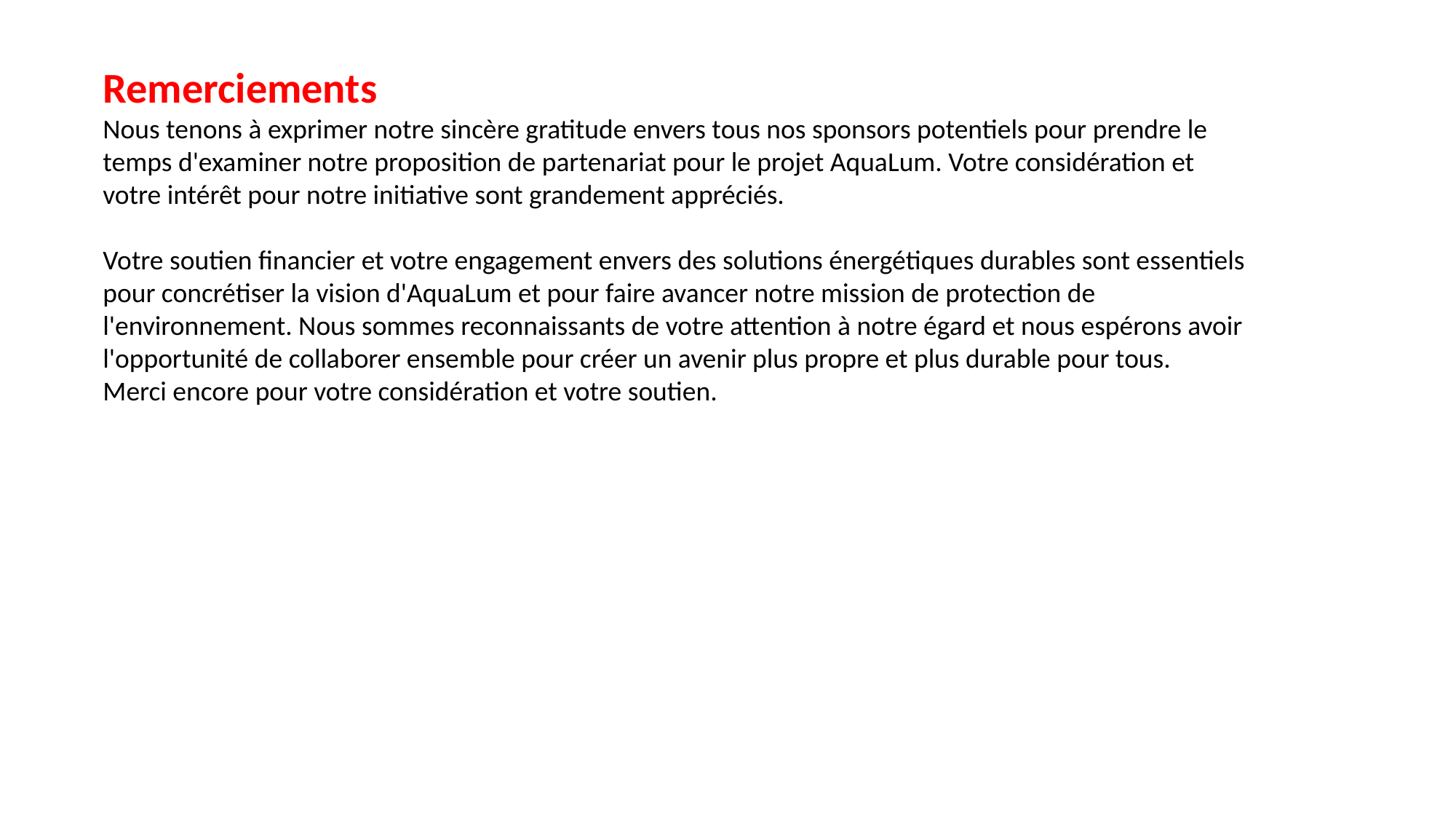

Remerciements
Nous tenons à exprimer notre sincère gratitude envers tous nos sponsors potentiels pour prendre le temps d'examiner notre proposition de partenariat pour le projet AquaLum. Votre considération et votre intérêt pour notre initiative sont grandement appréciés.

Votre soutien financier et votre engagement envers des solutions énergétiques durables sont essentiels pour concrétiser la vision d'AquaLum et pour faire avancer notre mission de protection de l'environnement. Nous sommes reconnaissants de votre attention à notre égard et nous espérons avoir l'opportunité de collaborer ensemble pour créer un avenir plus propre et plus durable pour tous.
Merci encore pour votre considération et votre soutien.